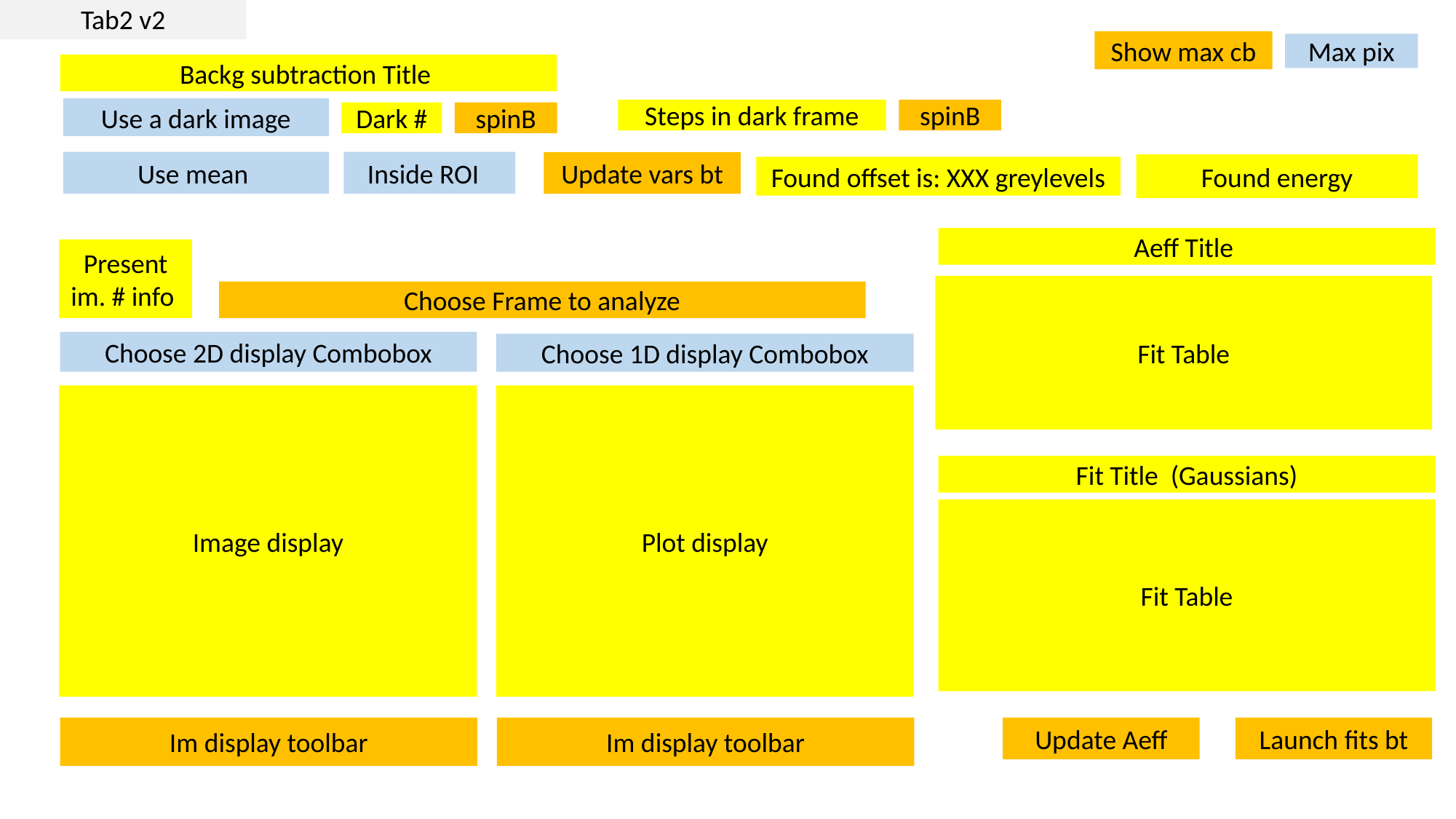

Tab2 v2
Show max cb
Max pix
Backg subtraction Title
Use a dark image
Steps in dark frame
spinB
Dark #
spinB
Use mean
Inside ROI
Update vars bt
Found energy
Found offset is: XXX greylevels
Aeff Title
Present im. # info
Fit Table
Choose Frame to analyze
Choose 2D display Combobox
Choose 1D display Combobox
Image display
Plot display
Fit Title  (Gaussians)
Fit Table
Update Aeff
Im display toolbar
Im display toolbar
Launch fits bt